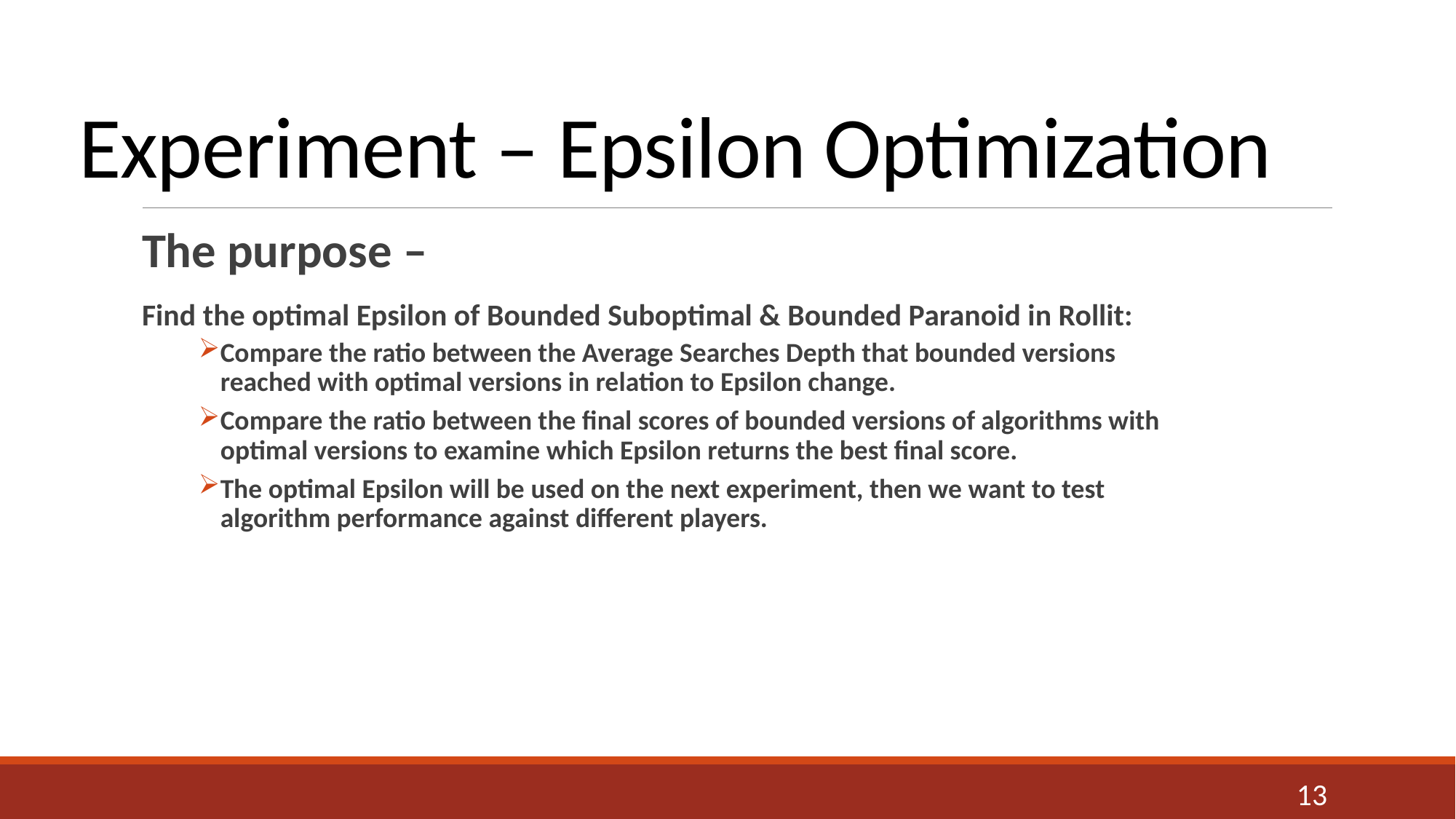

# Experiment – Epsilon Optimization
The purpose –
Find the optimal Epsilon of Bounded Suboptimal & Bounded Paranoid in Rollit:
Compare the ratio between the Average Searches Depth that bounded versions reached with optimal versions in relation to Epsilon change.
Compare the ratio between the final scores of bounded versions of algorithms with optimal versions to examine which Epsilon returns the best final score.
The optimal Epsilon will be used on the next experiment, then we want to test algorithm performance against different players.

13